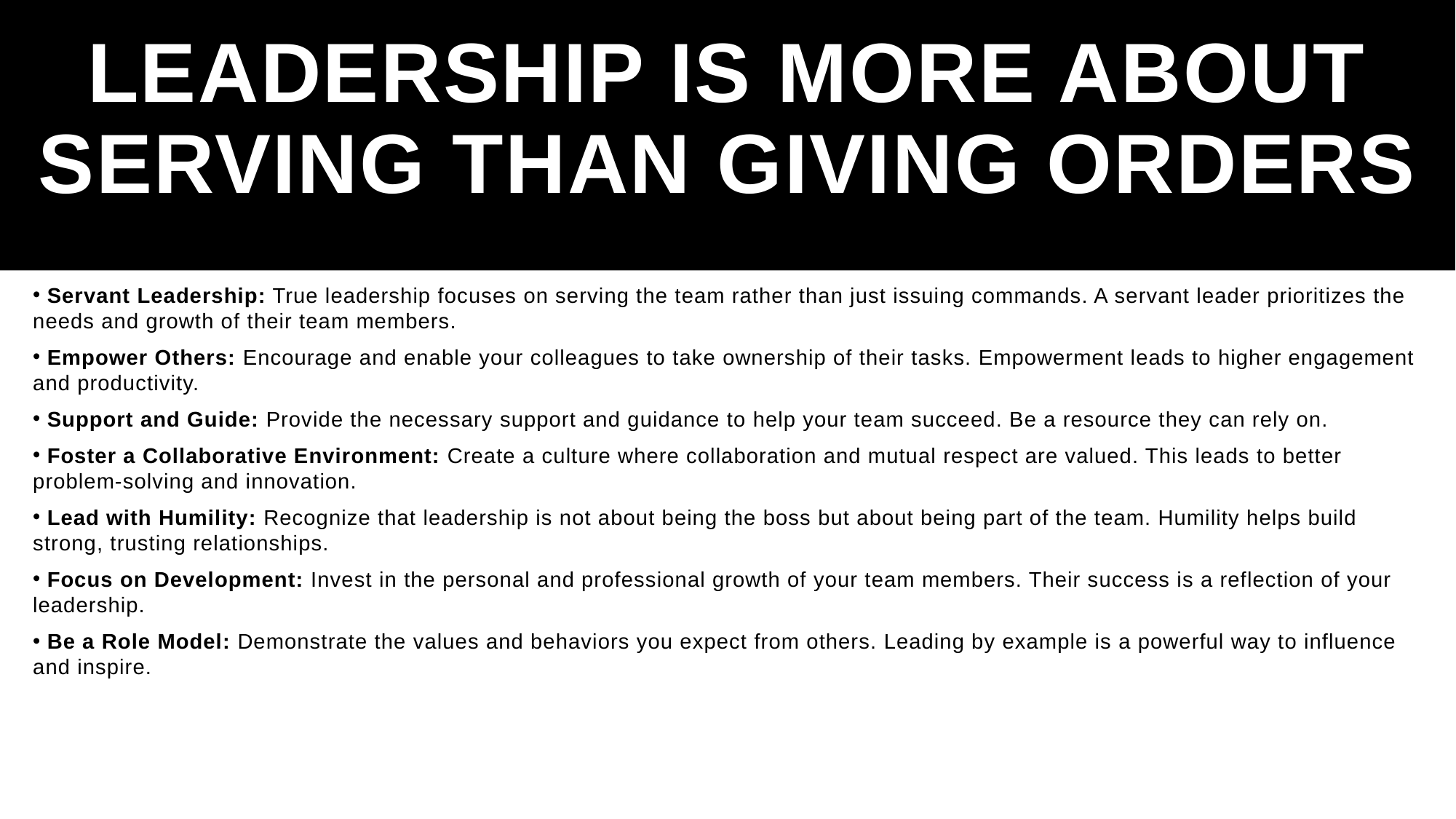

# Leadership is More About Serving Than Giving Orders
 Servant Leadership: True leadership focuses on serving the team rather than just issuing commands. A servant leader prioritizes the needs and growth of their team members.
 Empower Others: Encourage and enable your colleagues to take ownership of their tasks. Empowerment leads to higher engagement and productivity.
 Support and Guide: Provide the necessary support and guidance to help your team succeed. Be a resource they can rely on.
 Foster a Collaborative Environment: Create a culture where collaboration and mutual respect are valued. This leads to better problem-solving and innovation.
 Lead with Humility: Recognize that leadership is not about being the boss but about being part of the team. Humility helps build strong, trusting relationships.
 Focus on Development: Invest in the personal and professional growth of your team members. Their success is a reflection of your leadership.
 Be a Role Model: Demonstrate the values and behaviors you expect from others. Leading by example is a powerful way to influence and inspire.